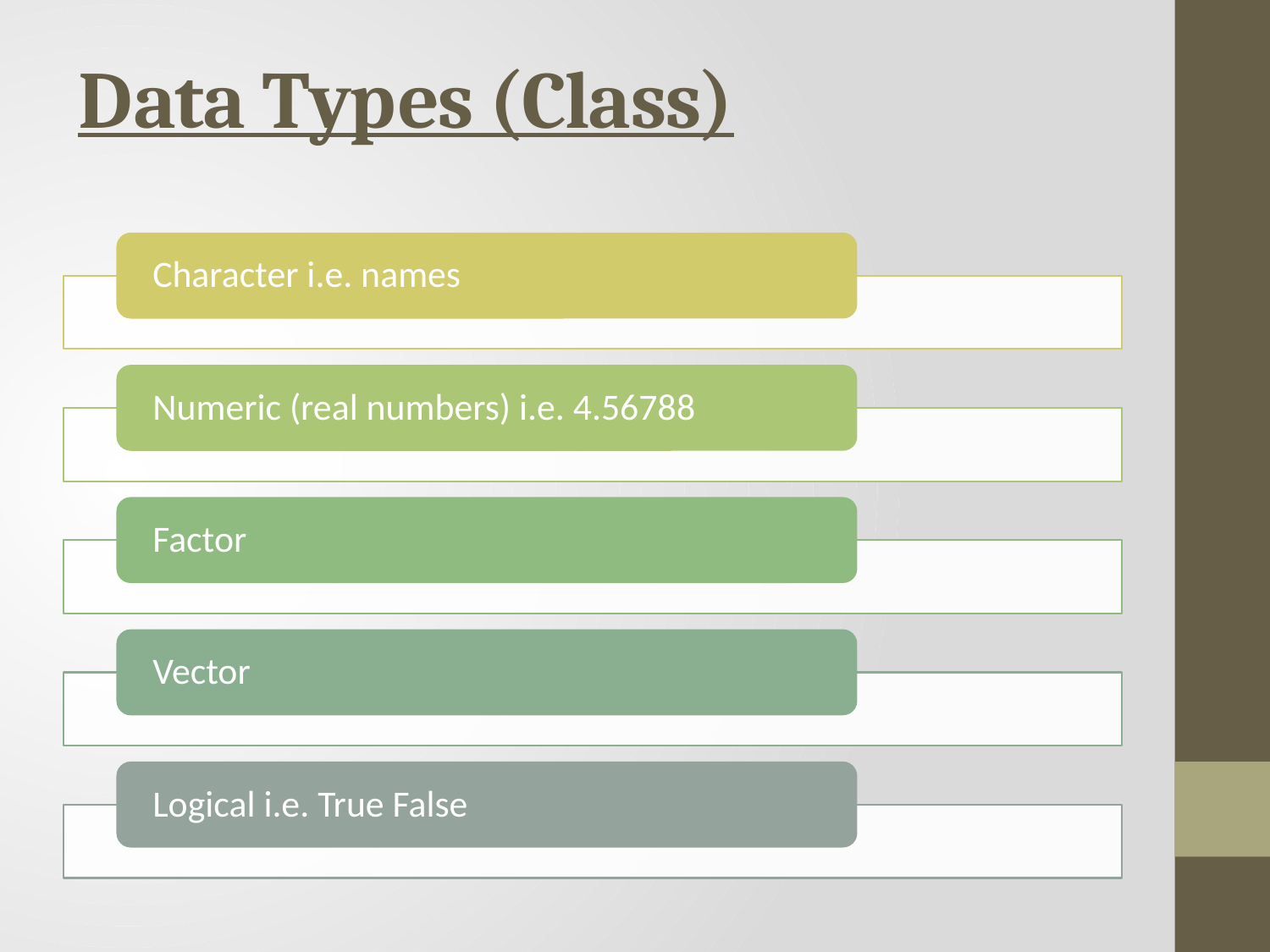

# Data Types (Class)
Character i.e. names
Numeric (real numbers) i.e. 4.56788
Factor
Vector
Logical i.e. True False